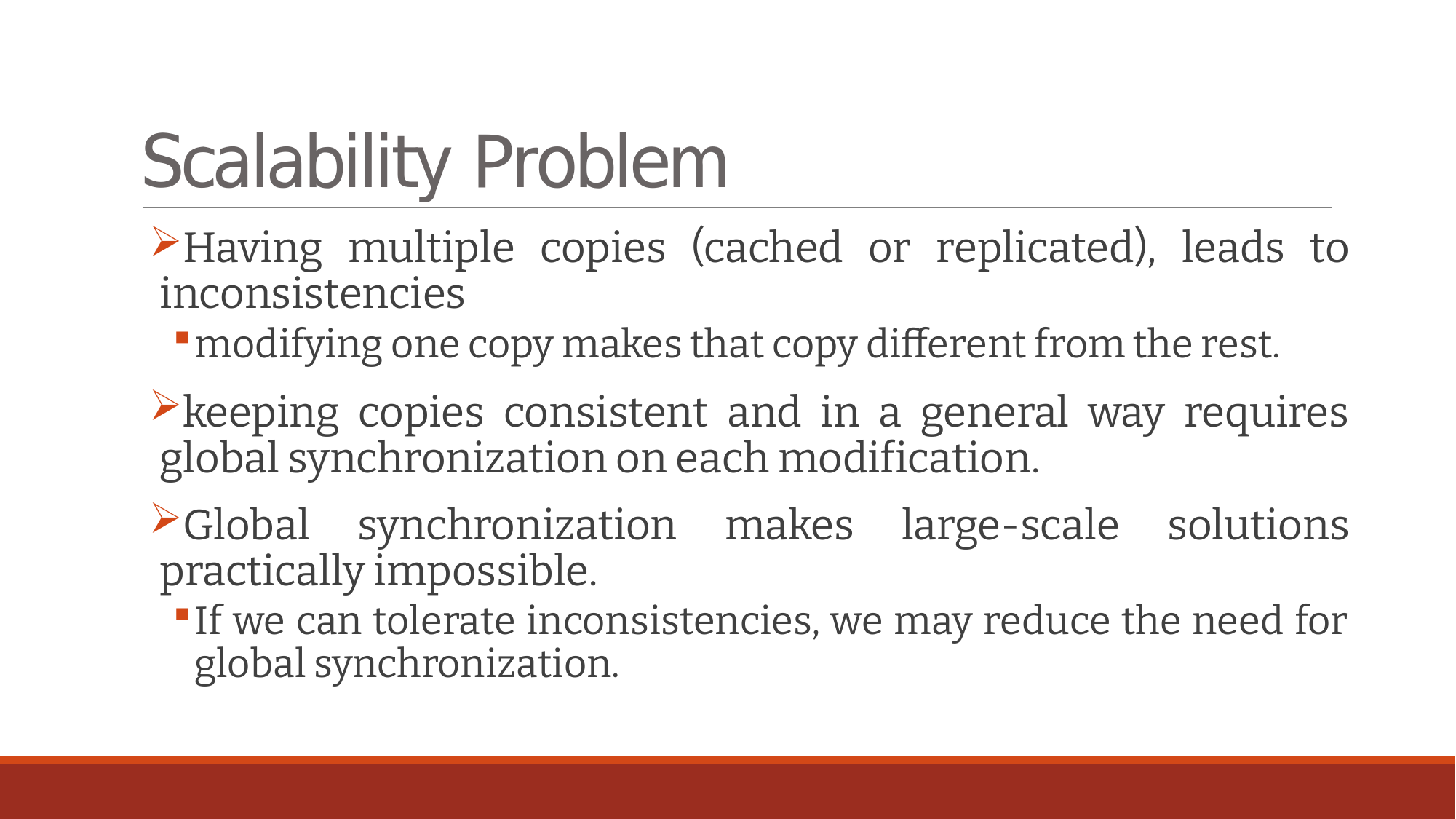

# Scalability Problem

Having multiple copies (cached or replicated), leads to inconsistencies
modifying one copy makes that copy different from the rest.
keeping copies consistent and in a general way requires global synchronization on each modification.
Global synchronization makes large-scale solutions practically impossible.
If we can tolerate inconsistencies, we may reduce the need for global synchronization.